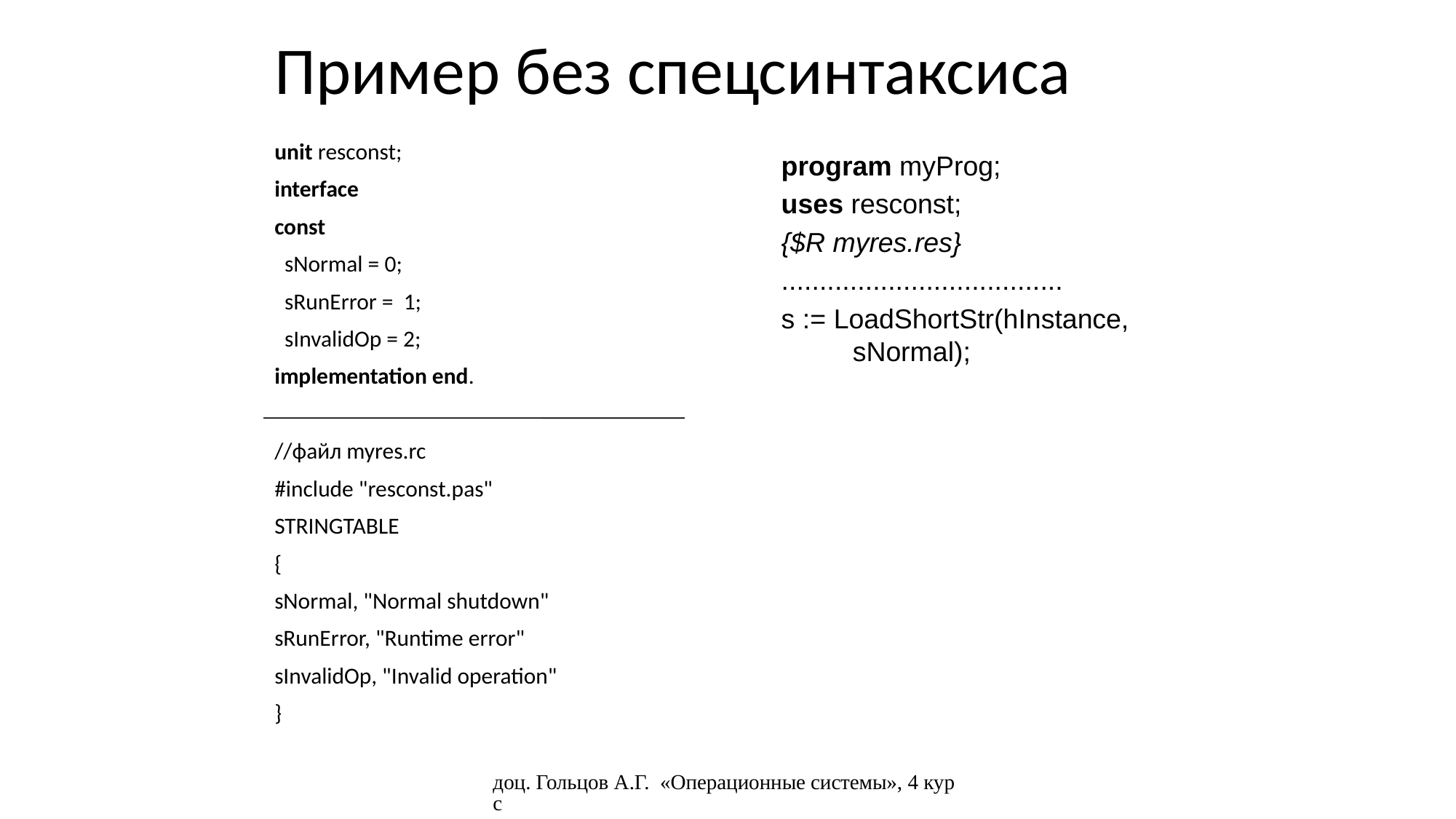

# Пример без спецсинтаксиса
unit resconst;
interface
const
  sNormal = 0;
  sRunError =  1;
  sInvalidOp = 2;
implementation end.

//файл myres.rc
#include "resconst.pas"
STRINGTABLE
{
sNormal, "Normal shutdown"
sRunError, "Runtime error"
sInvalidOp, "Invalid operation"
}

program myProg;
uses resconst;
{$R myres.res}
.....................................
s := LoadShortStr(hInstance,
    sNormal);

доц. Гольцов А.Г.  «Операционные системы», 4 курс